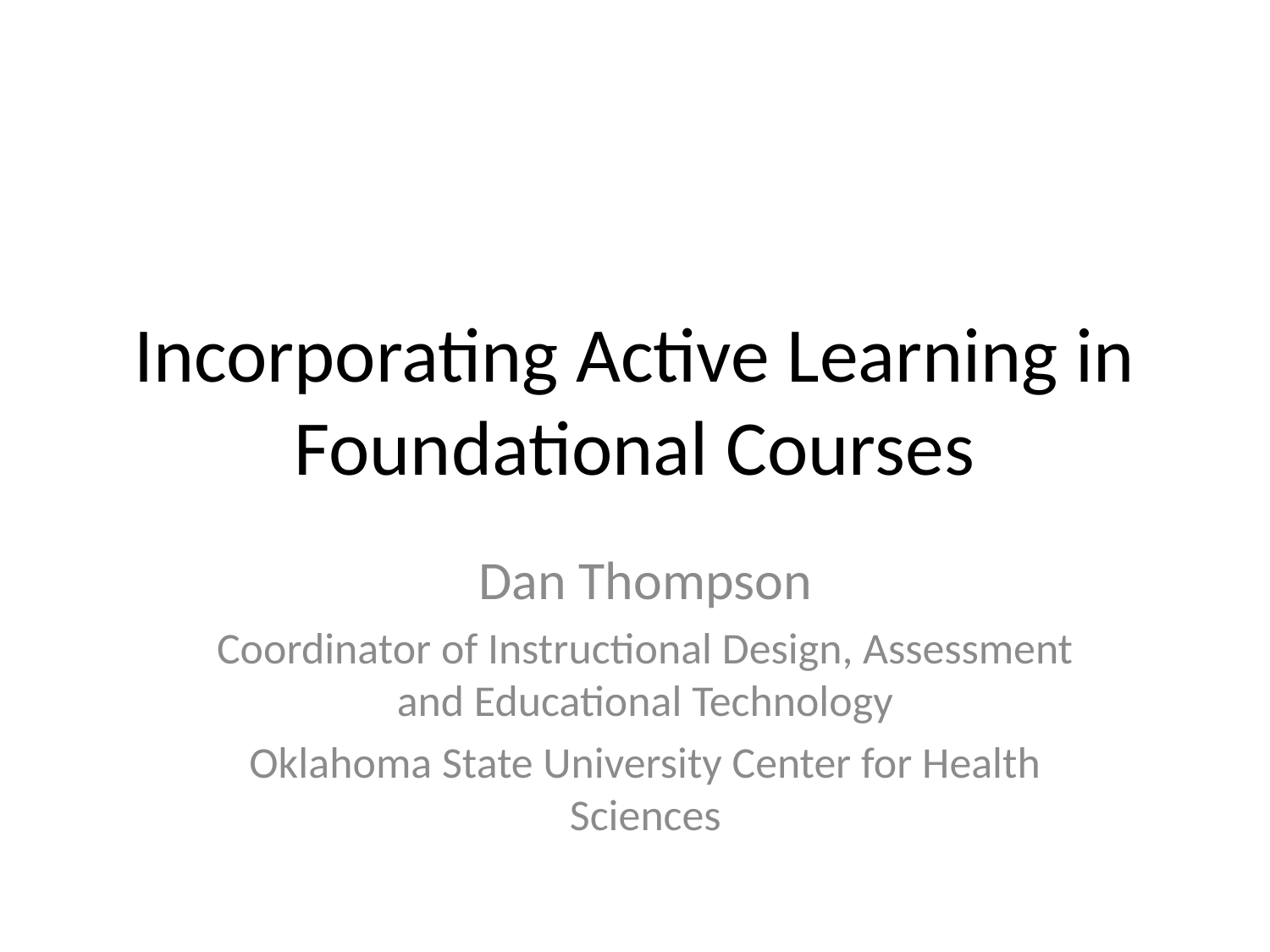

# Incorporating Active Learning in Foundational Courses
Dan Thompson
Coordinator of Instructional Design, Assessment and Educational Technology
Oklahoma State University Center for Health Sciences